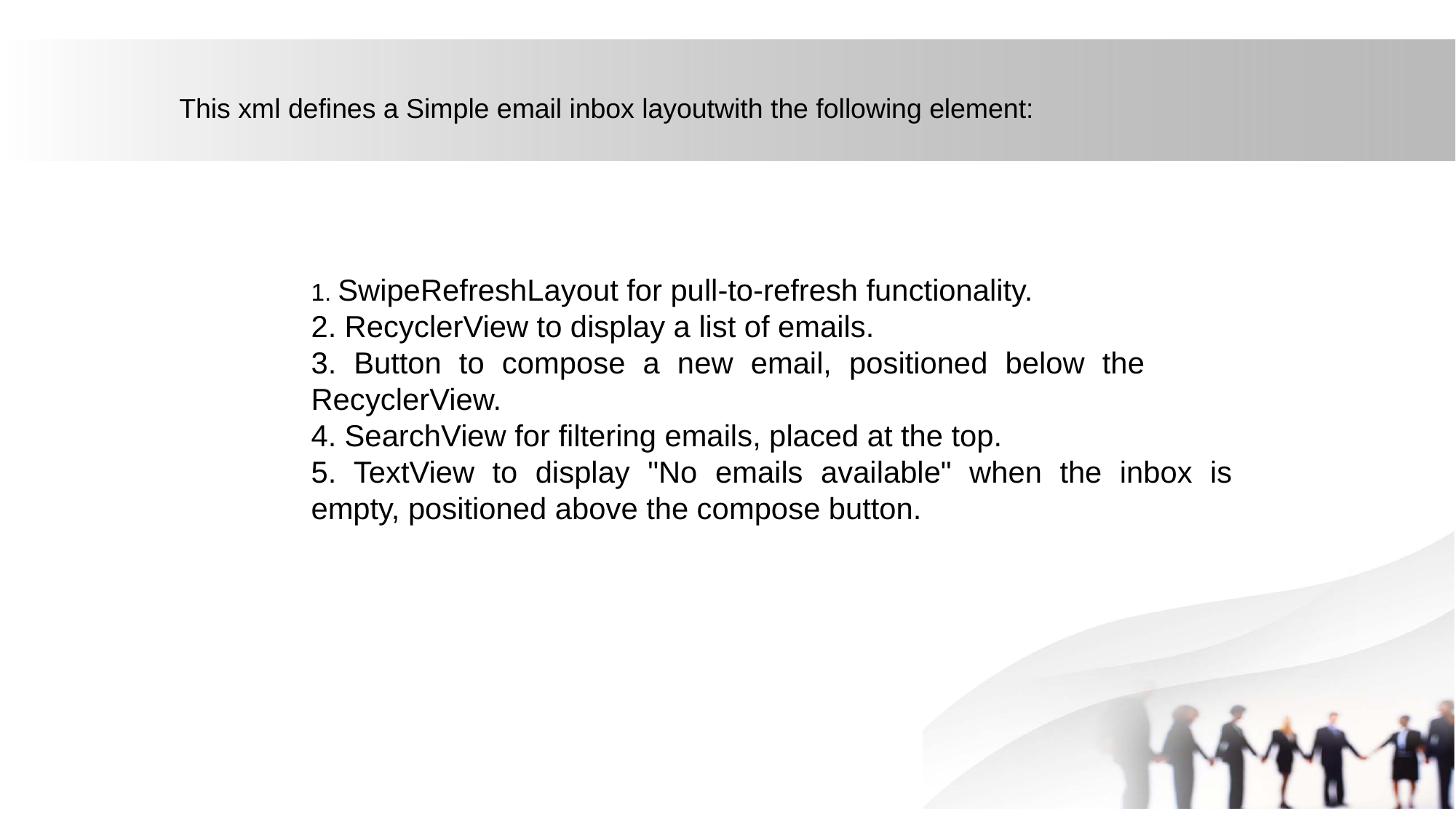

This xml defines a Simple email inbox layoutwith the following element:
1. SwipeRefreshLayout for pull-to-refresh functionality.
2. RecyclerView to display a list of emails.
3. Button to compose a new email, positioned below the      RecyclerView.
4. SearchView for filtering emails, placed at the top.
5. TextView to display "No emails available" when the inbox is empty, positioned above the compose button.